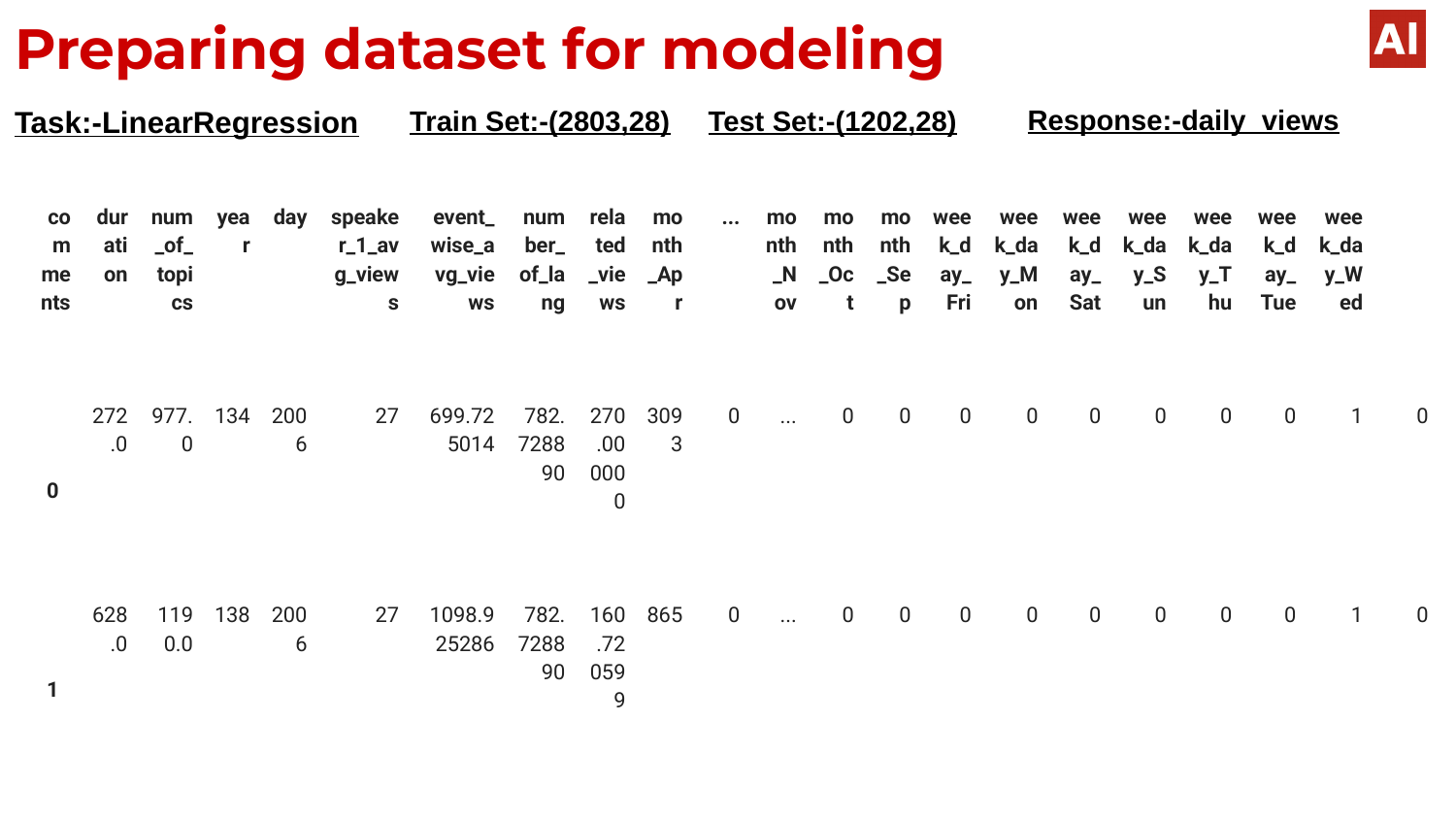

Preparing dataset for modeling
Response:-daily_views
Task:-LinearRegression
Train Set:-(2803,28)
Test Set:-(1202,28)
| comments | duration | num\_of\_topics | year | day | speaker\_1\_avg\_views | event\_wise\_avg\_views | number\_of\_lang | related\_views | month\_Apr | ... | month\_Nov | month\_Oct | month\_Sep | week\_day\_Fri | week\_day\_Mon | week\_day\_Sat | week\_day\_Sun | week\_day\_Thu | week\_day\_Tue | week\_day\_Wed |  |
| --- | --- | --- | --- | --- | --- | --- | --- | --- | --- | --- | --- | --- | --- | --- | --- | --- | --- | --- | --- | --- | --- |
| 0 | 272.0 | 977.0 | 134 | 2006 | 27 | 699.725014 | 782.728890 | 270.000000 | 3093 | 0 | ... | 0 | 0 | 0 | 0 | 0 | 0 | 0 | 0 | 1 | 0 |
| 1 | 628.0 | 1190.0 | 138 | 2006 | 27 | 1098.925286 | 782.728890 | 160.720599 | 865 | 0 | ... | 0 | 0 | 0 | 0 | 0 | 0 | 0 | 0 | 1 | 0 |